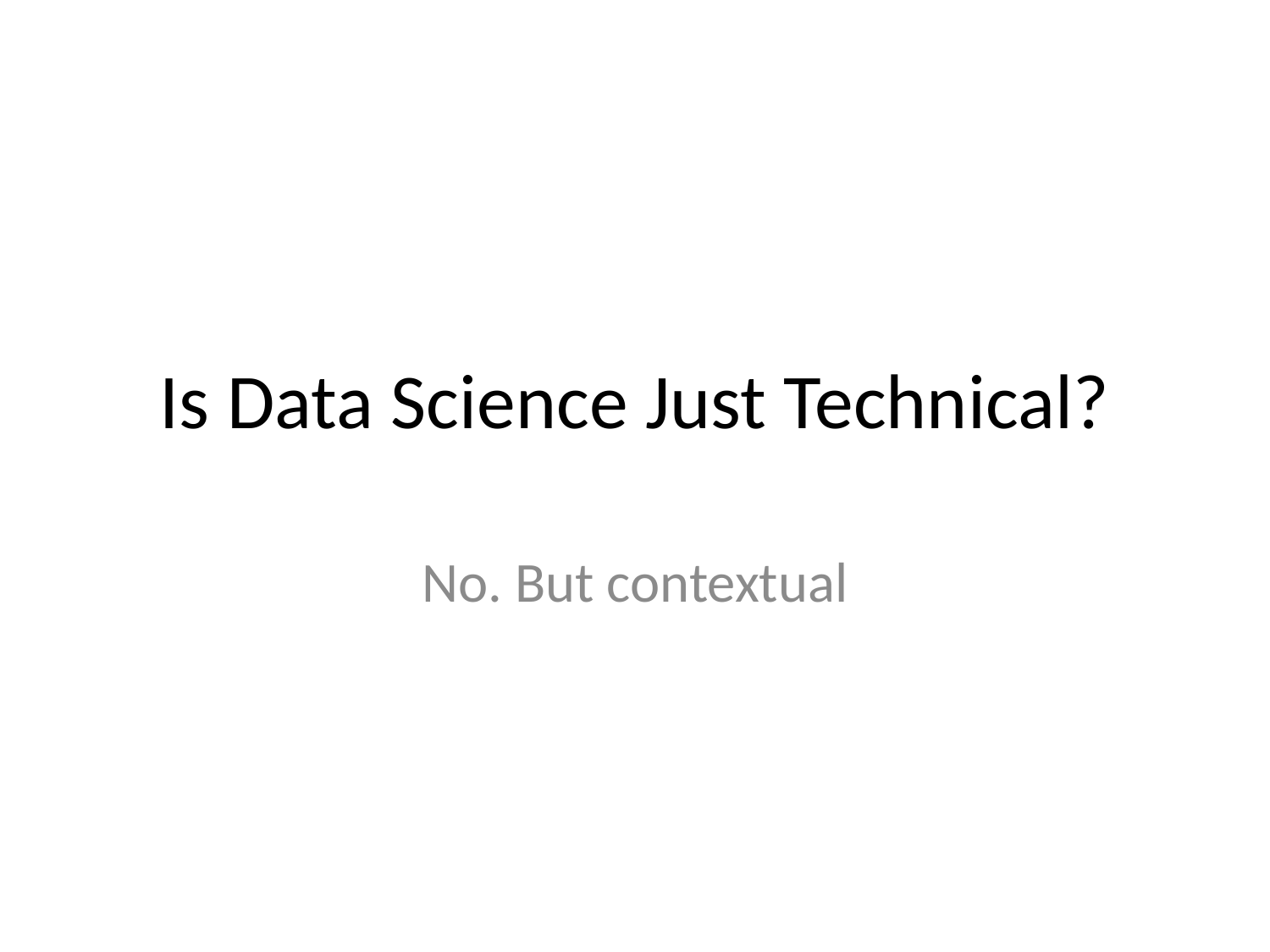

# Is Data Science Just Technical?
No. But contextual